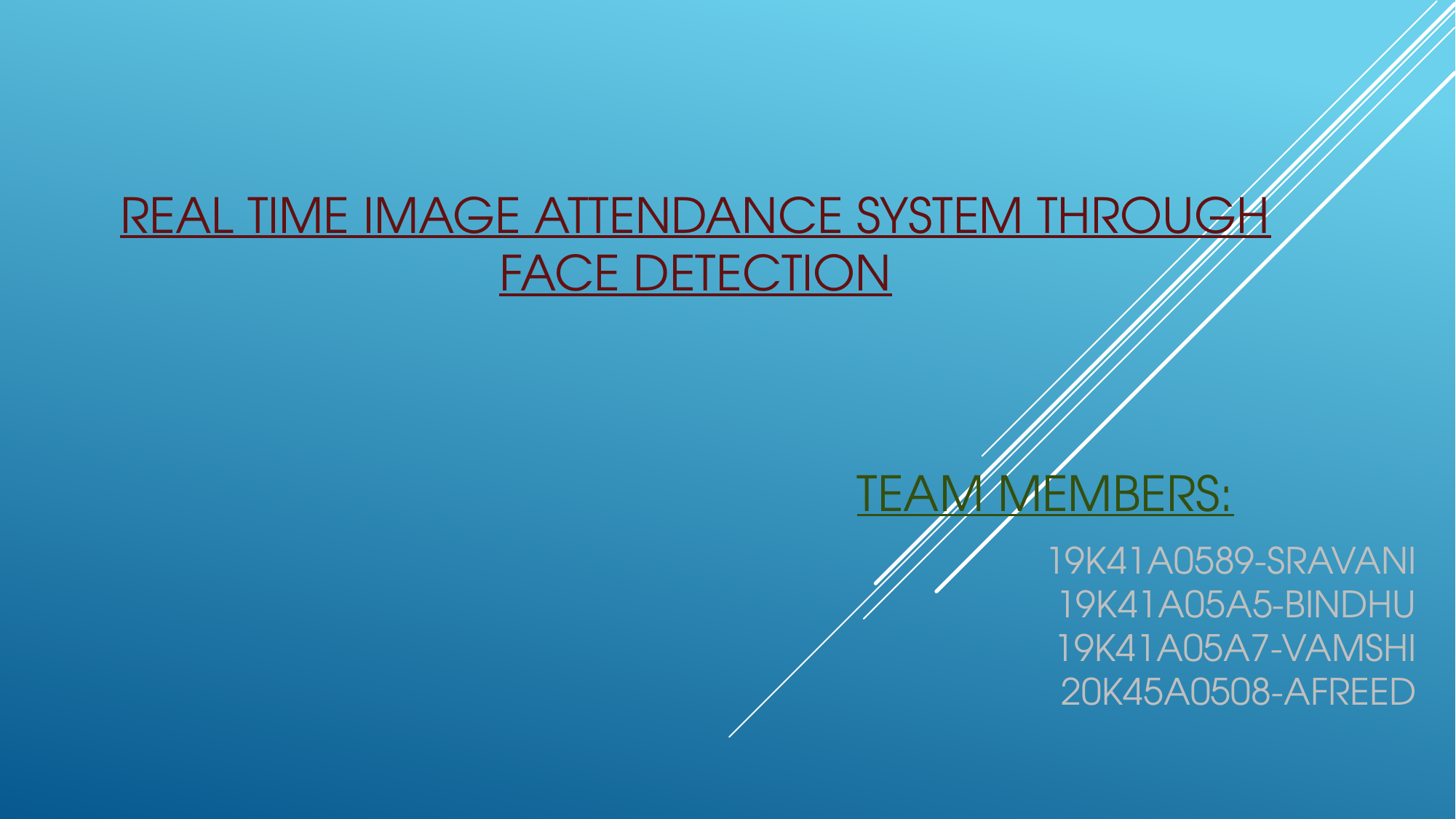

# Real Time Image Attendance System Through Face Detection
TEAM MEMBERS:
19K41A0589-SRAVANI
19K41A05A5-BINDHU
19K41A05A7-VAMSHI
20K45A0508-AFREED